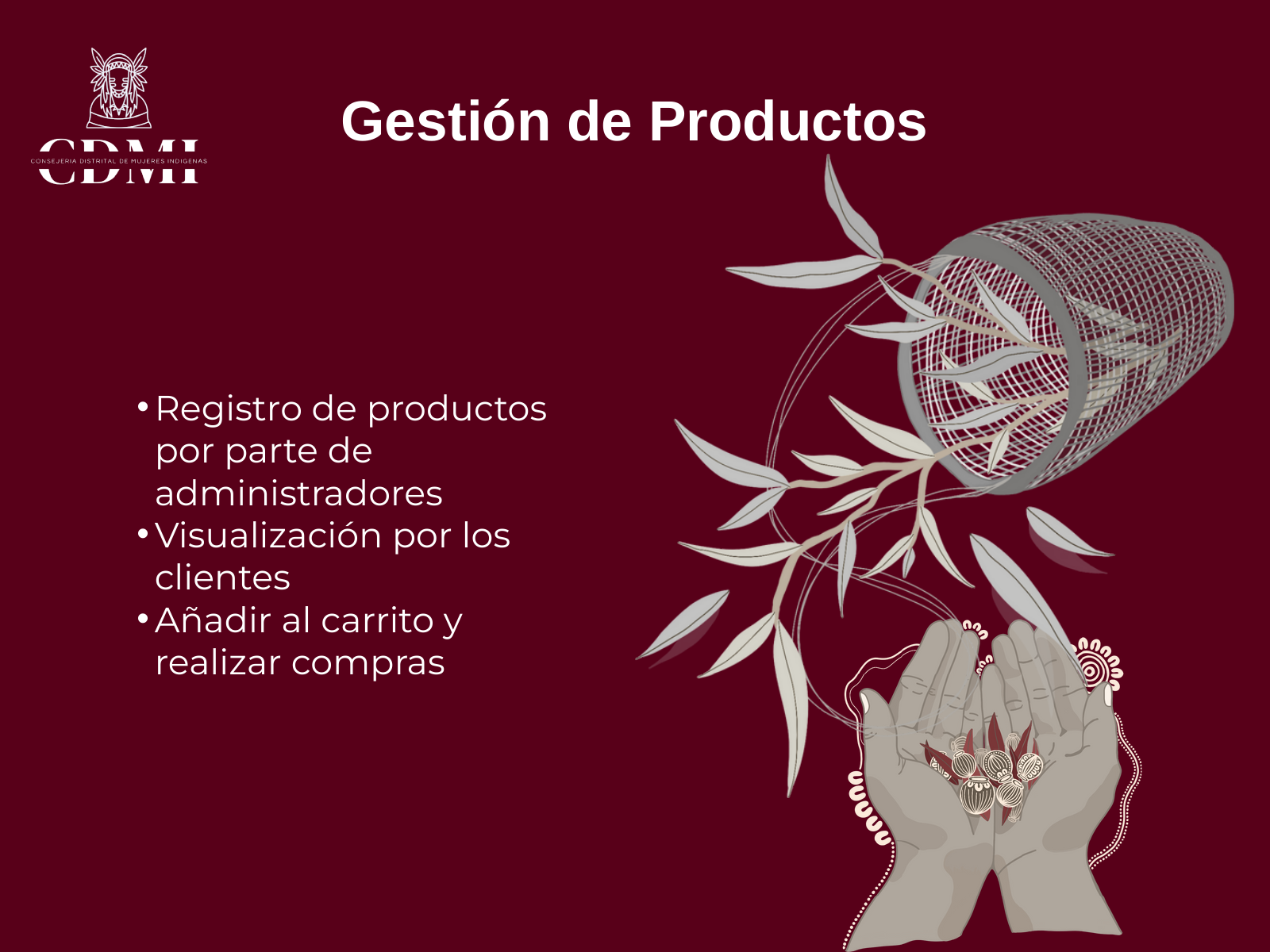

Gestión de Productos

Registro de productos por parte de administradores
Visualización por los clientes
Añadir al carrito y realizar compras